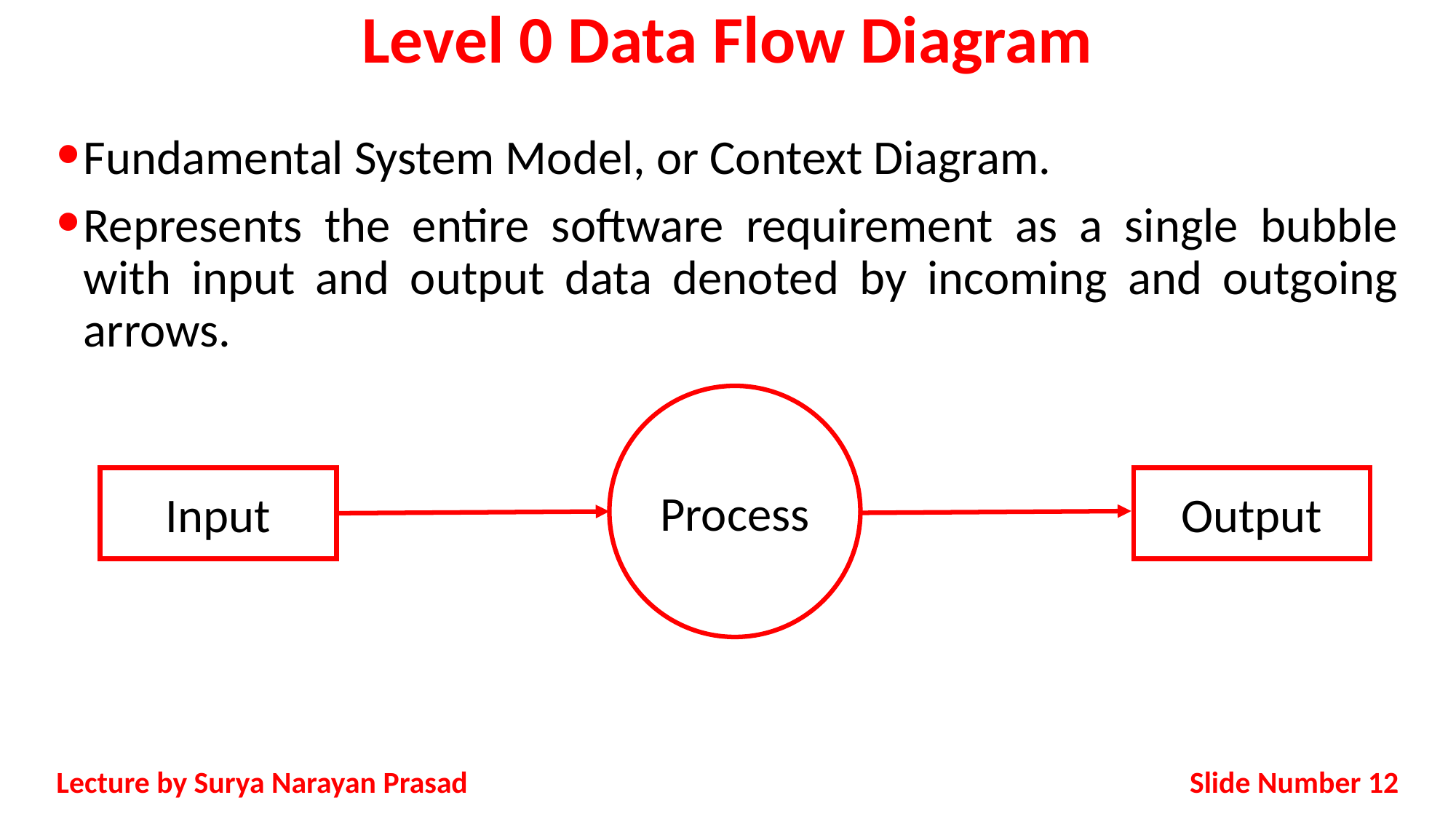

# Level 0 Data Flow Diagram
Fundamental System Model, or Context Diagram.
Represents the entire software requirement as a single bubble with input and output data denoted by incoming and outgoing arrows.
Process
Input
Output
Slide Number 12
Lecture by Surya Narayan Prasad